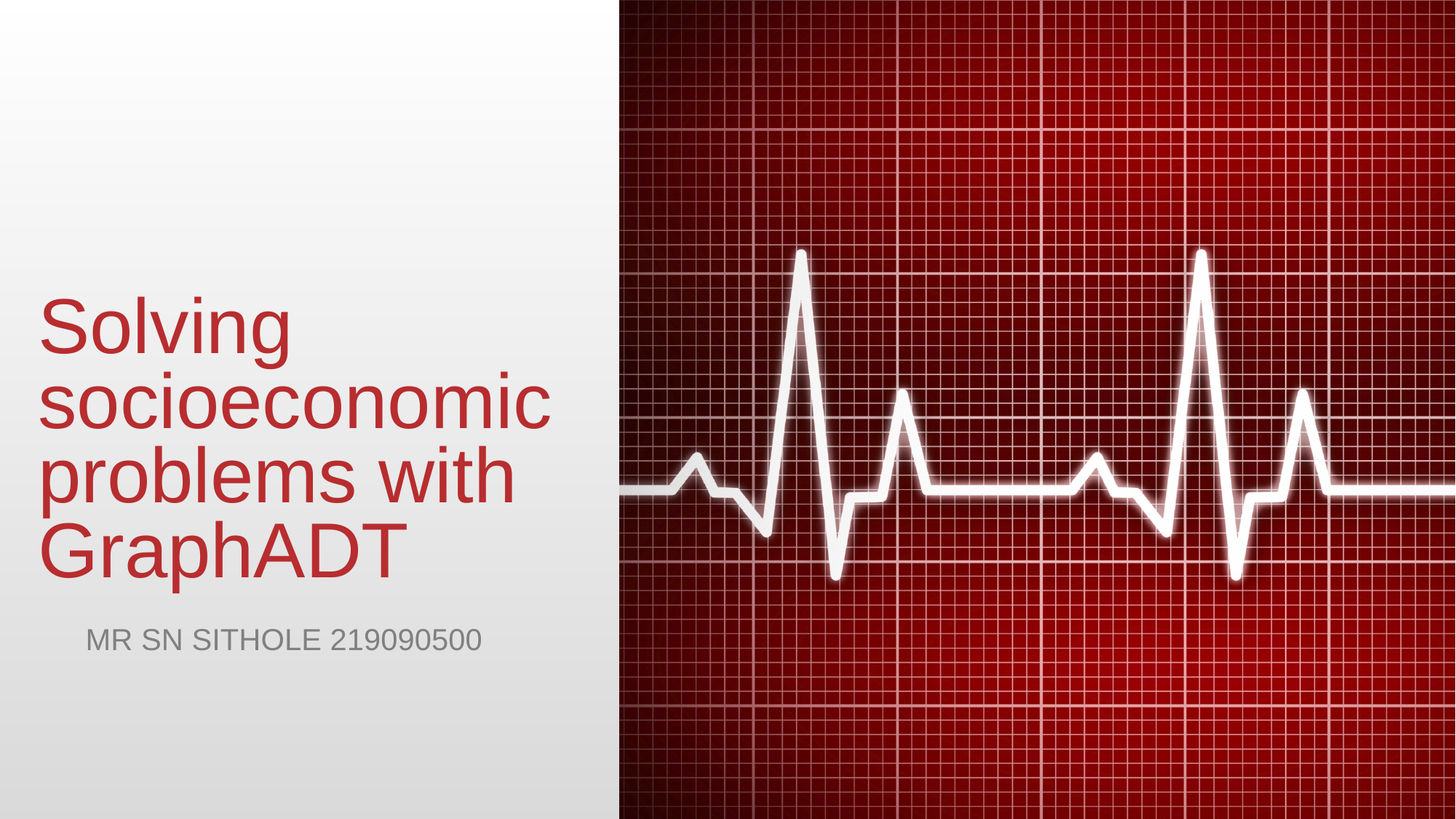

# Solving socioeconomic problems with GraphADT
MR SN Sithole 219090500